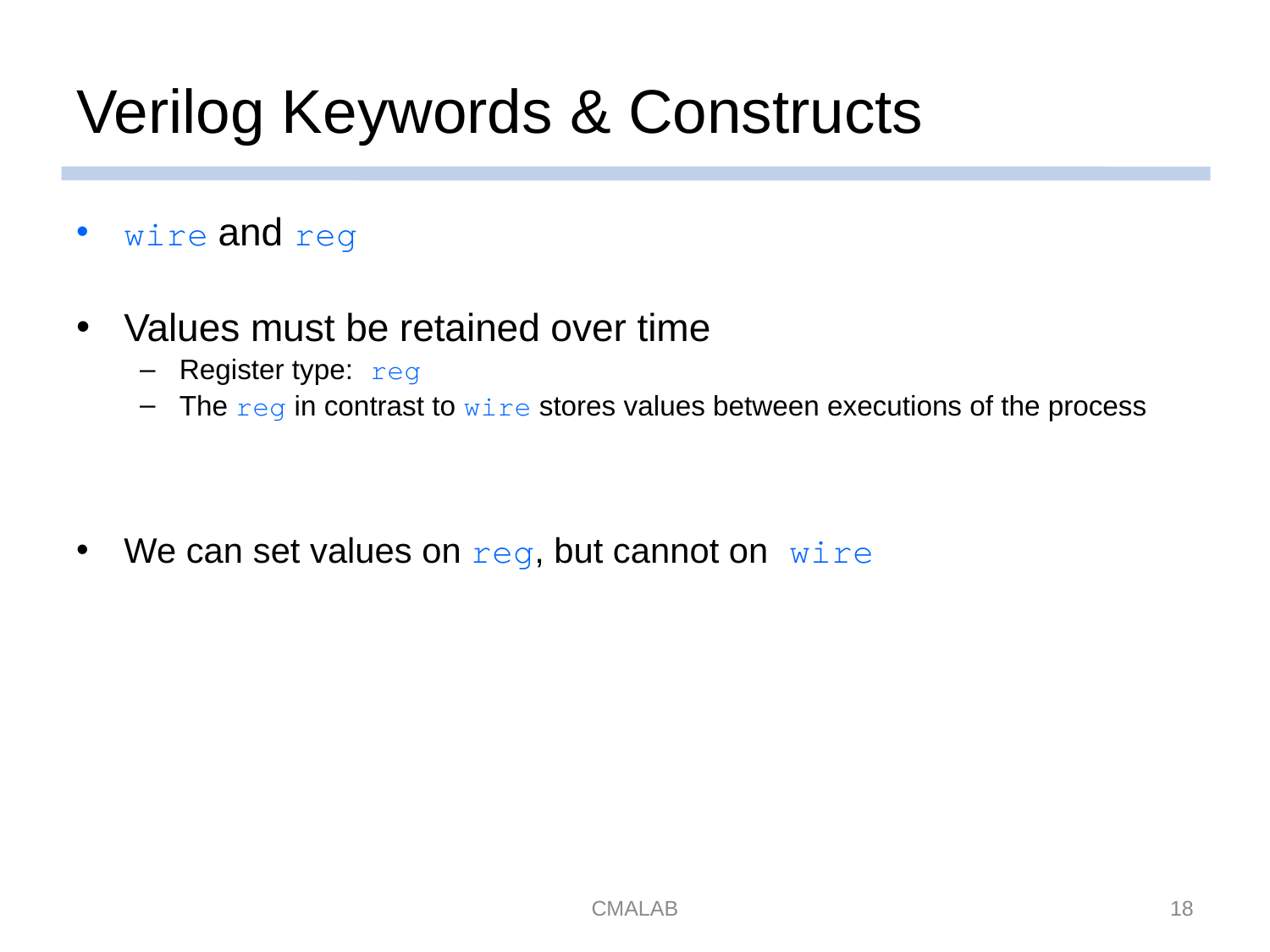

# Verilog Keywords & Constructs
wire and reg

Values must be retained over time
Register type: reg
The reg in contrast to wire stores values between executions of the process

We can set values on reg, but cannot on wire

CMALAB
18